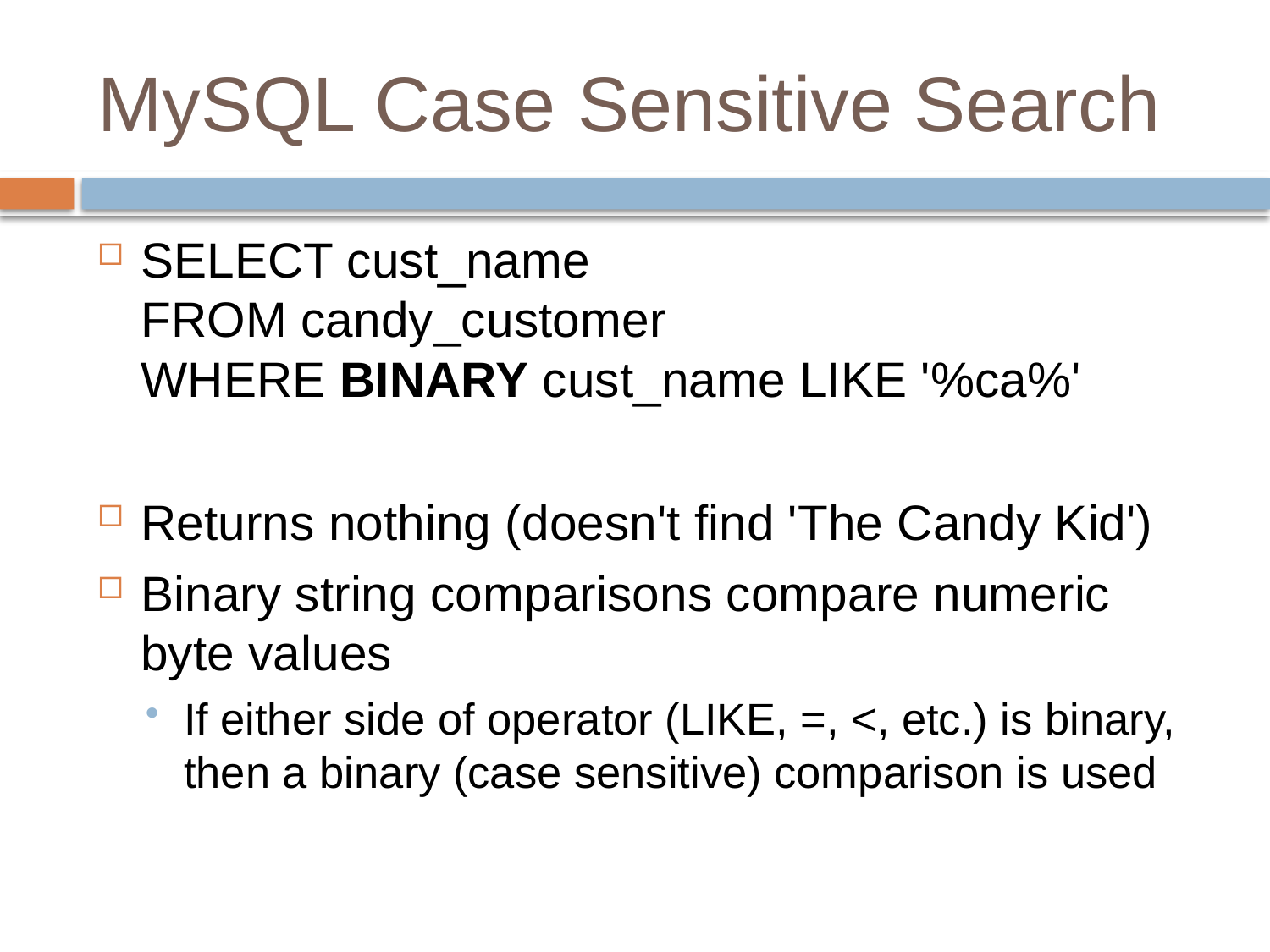

# MySQL Case Sensitive Search
SELECT cust_name
FROM candy_customer
WHERE BINARY cust_name LIKE '%ca%'

Returns nothing (doesn't find 'The Candy Kid')
Binary string comparisons compare numeric byte values
If either side of operator (LIKE, =, <, etc.) is binary, then a binary (case sensitive) comparison is used